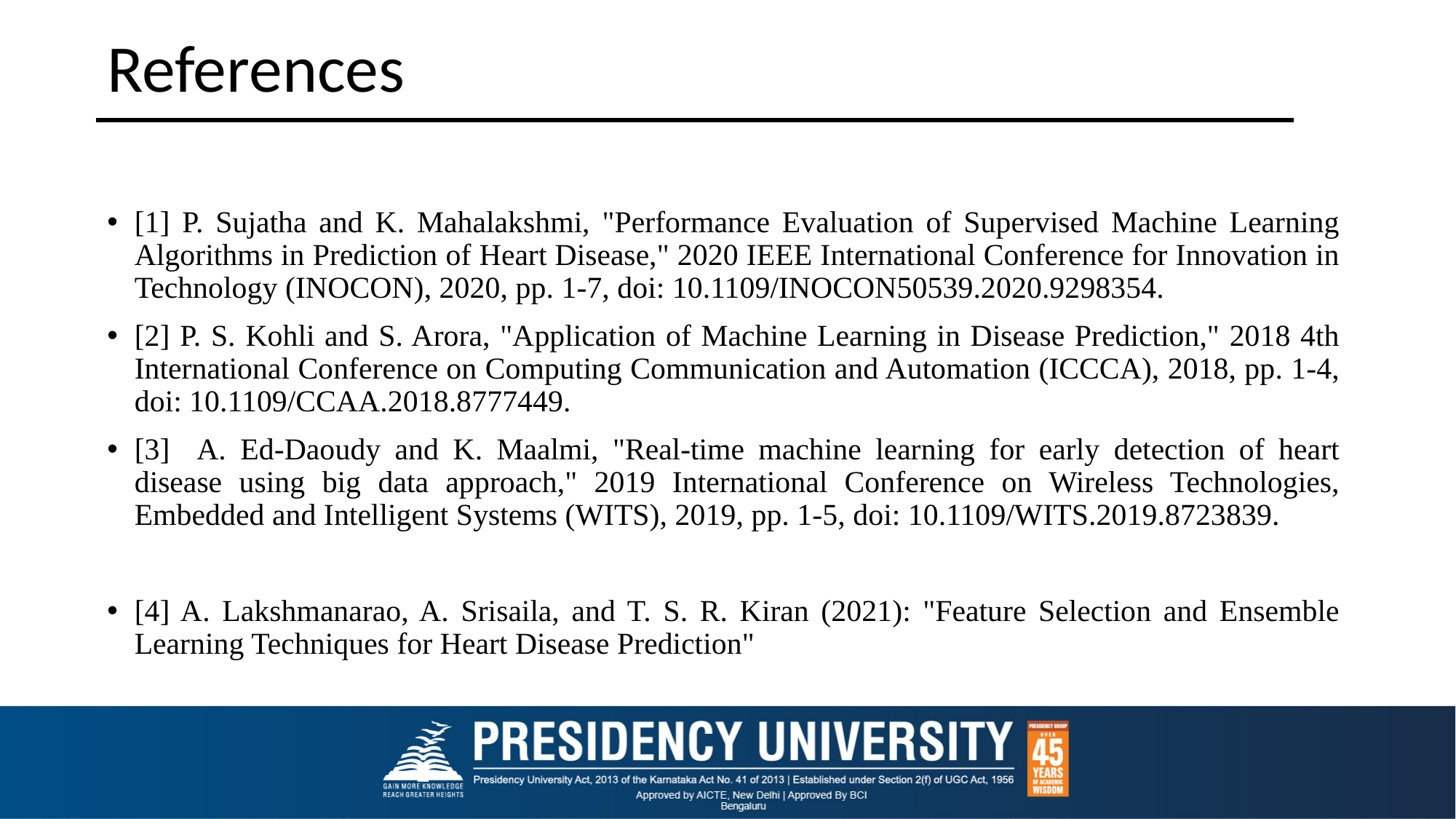

# References

[1] P. Sujatha and K. Mahalakshmi, "Performance Evaluation of Supervised Machine Learning Algorithms in Prediction of Heart Disease," 2020 IEEE International Conference for Innovation in Technology (INOCON), 2020, pp. 1-7, doi: 10.1109/INOCON50539.2020.9298354.
[2] P. S. Kohli and S. Arora, "Application of Machine Learning in Disease Prediction," 2018 4th International Conference on Computing Communication and Automation (ICCCA), 2018, pp. 1-4, doi: 10.1109/CCAA.2018.8777449.
[3]  A. Ed-Daoudy and K. Maalmi, "Real-time machine learning for early detection of heart disease using big data approach," 2019 International Conference on Wireless Technologies, Embedded and Intelligent Systems (WITS), 2019, pp. 1-5, doi: 10.1109/WITS.2019.8723839.

[4] A. Lakshmanarao, A. Srisaila, and T. S. R. Kiran (2021): "Feature Selection and Ensemble Learning Techniques for Heart Disease Prediction"